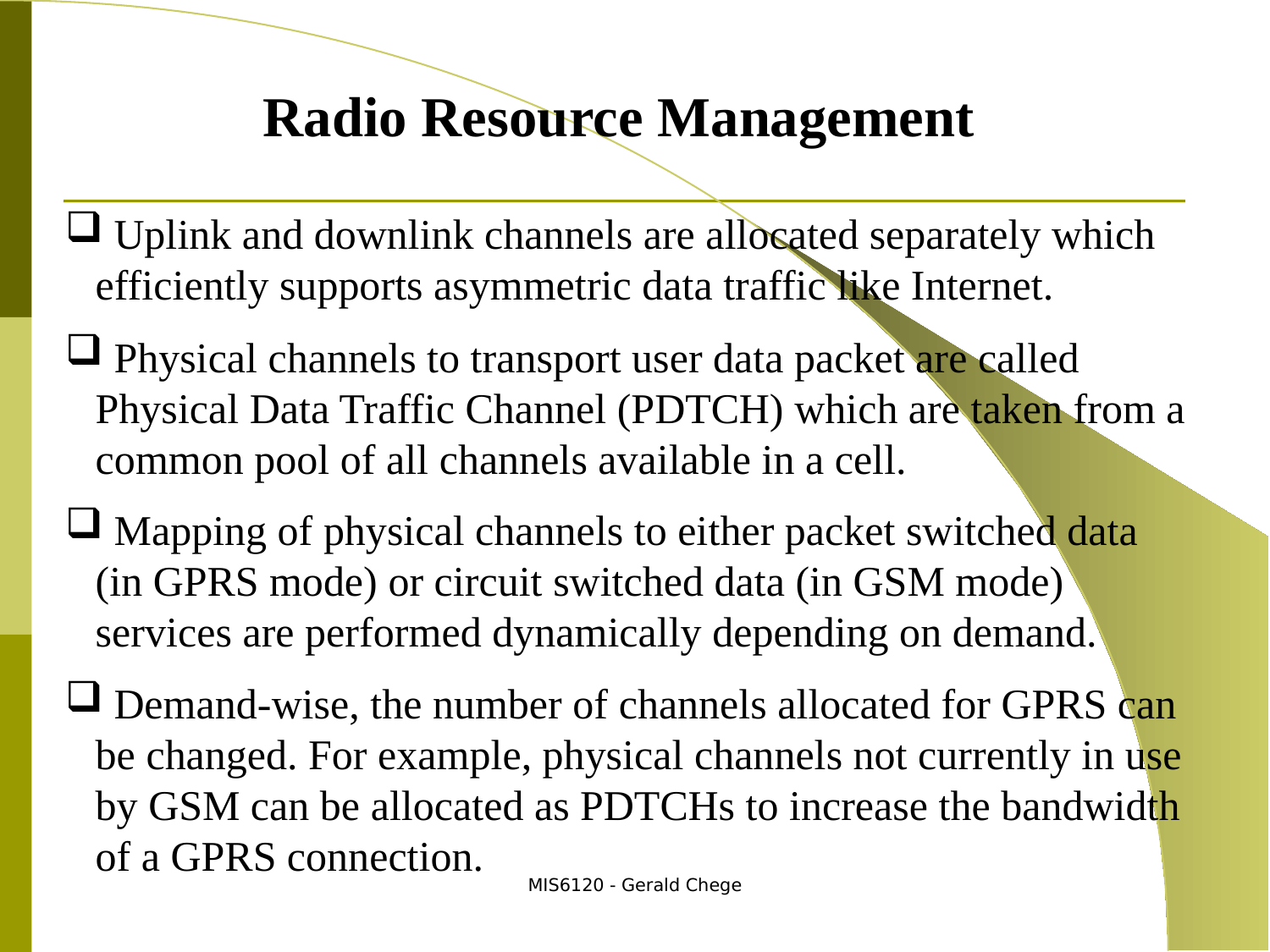

Radio Resource Management
 Uplink and downlink channels are allocated separately which efficiently supports asymmetric data traffic like Internet.
 Physical channels to transport user data packet are called Physical Data Traffic Channel (PDTCH) which are taken from a common pool of all channels available in a cell.
 Mapping of physical channels to either packet switched data (in GPRS mode) or circuit switched data (in GSM mode) services are performed dynamically depending on demand.
 Demand-wise, the number of channels allocated for GPRS can be changed. For example, physical channels not currently in use by GSM can be allocated as PDTCHs to increase the bandwidth of a GPRS connection.
MIS6120 - Gerald Chege